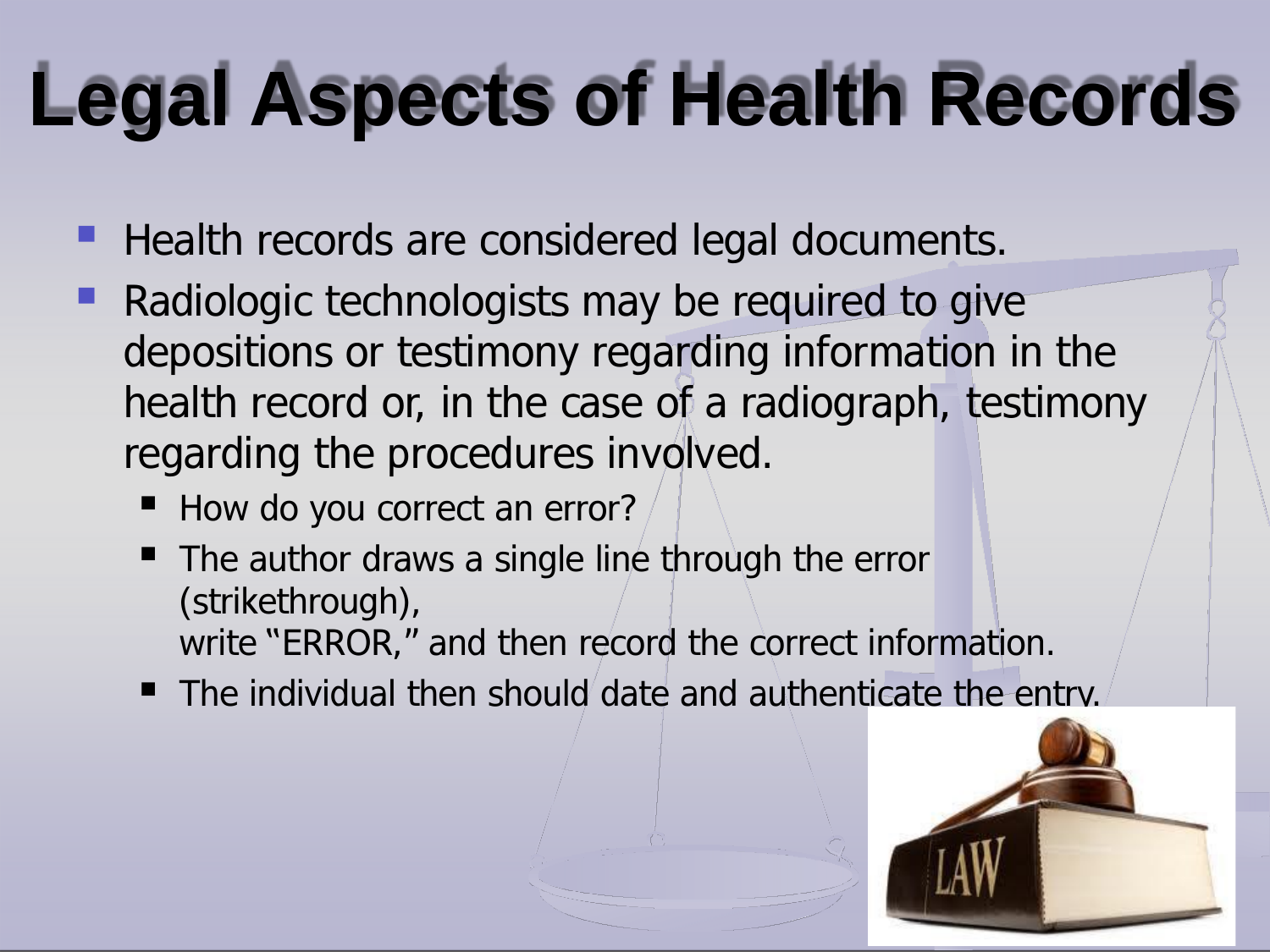

# Legal Aspects of Health Records
Health records are considered legal documents.
Radiologic technologists may be required to give depositions or testimony regarding information in the health record or, in the case of a radiograph, testimony regarding the procedures involved.
How do you correct an error?
The author draws a single line through the error (strikethrough),
write “ERROR,” and then record the correct information.
The individual then should date and authenticate the entry.